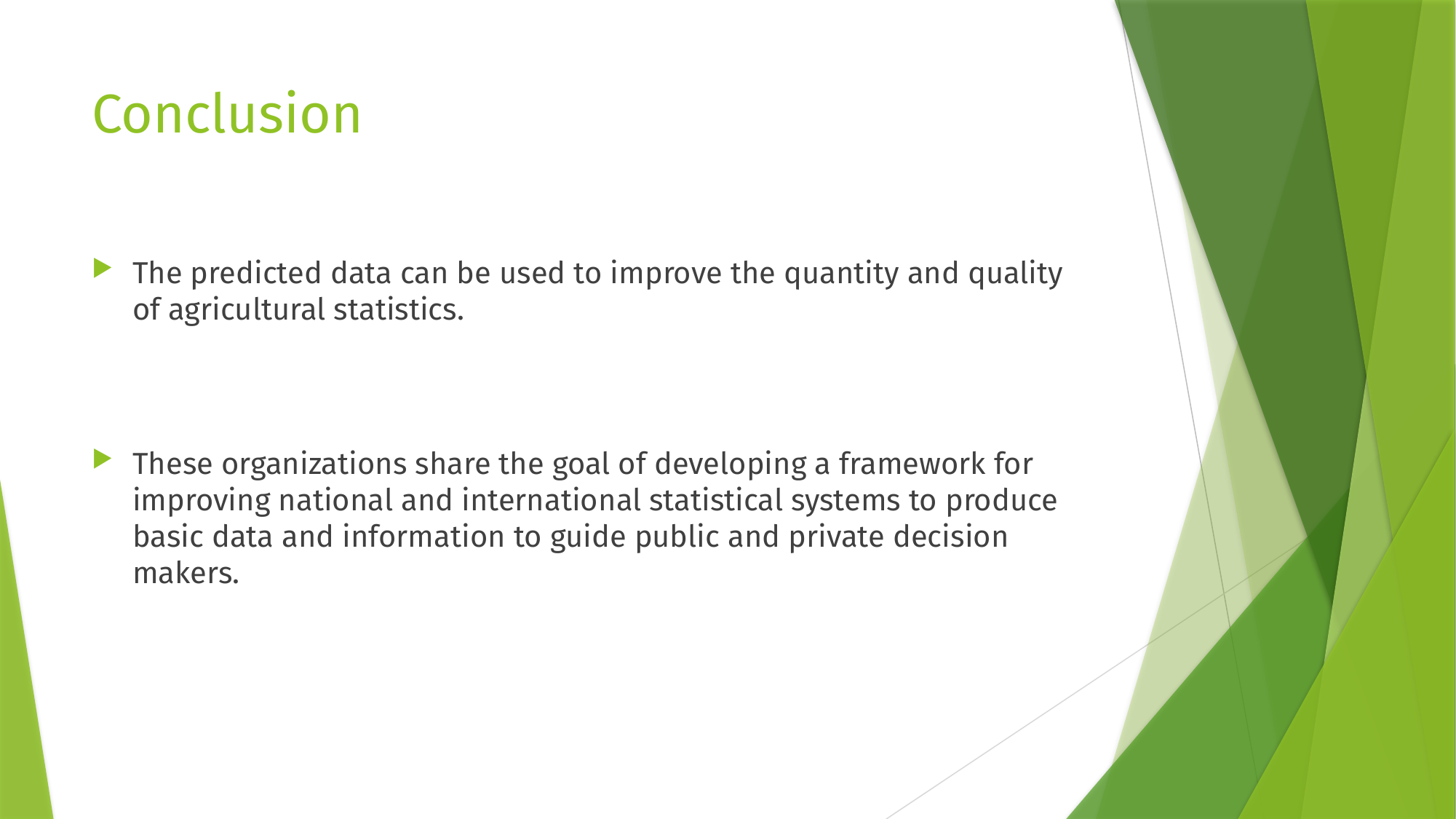

# Conclusion

The predicted data can be used to improve the quantity and quality of agricultural statistics.

These organizations share the goal of developing a framework for improving national and international statistical systems to produce basic data and information to guide public and private decision makers.